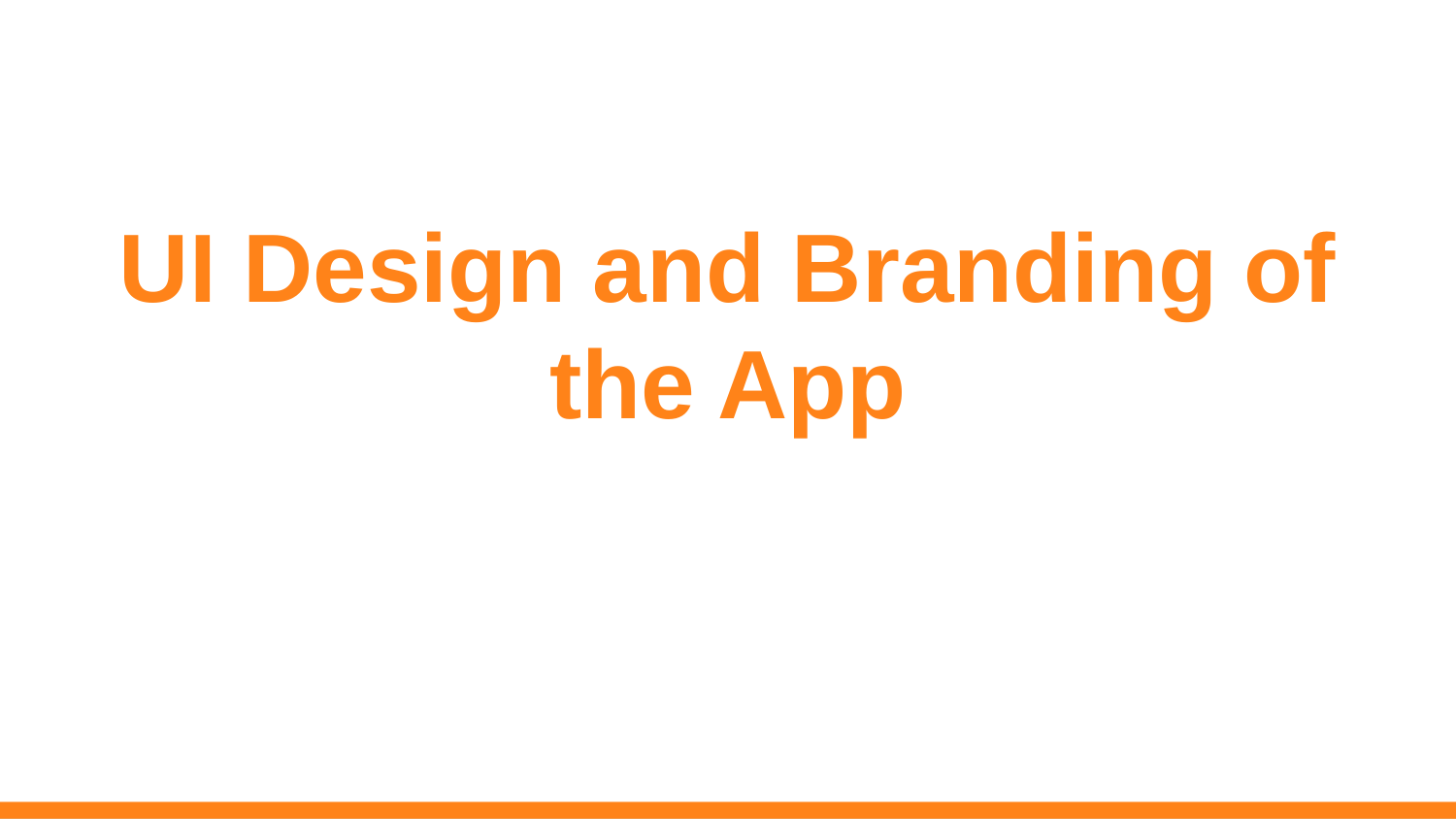

# UI Design and Branding of the App